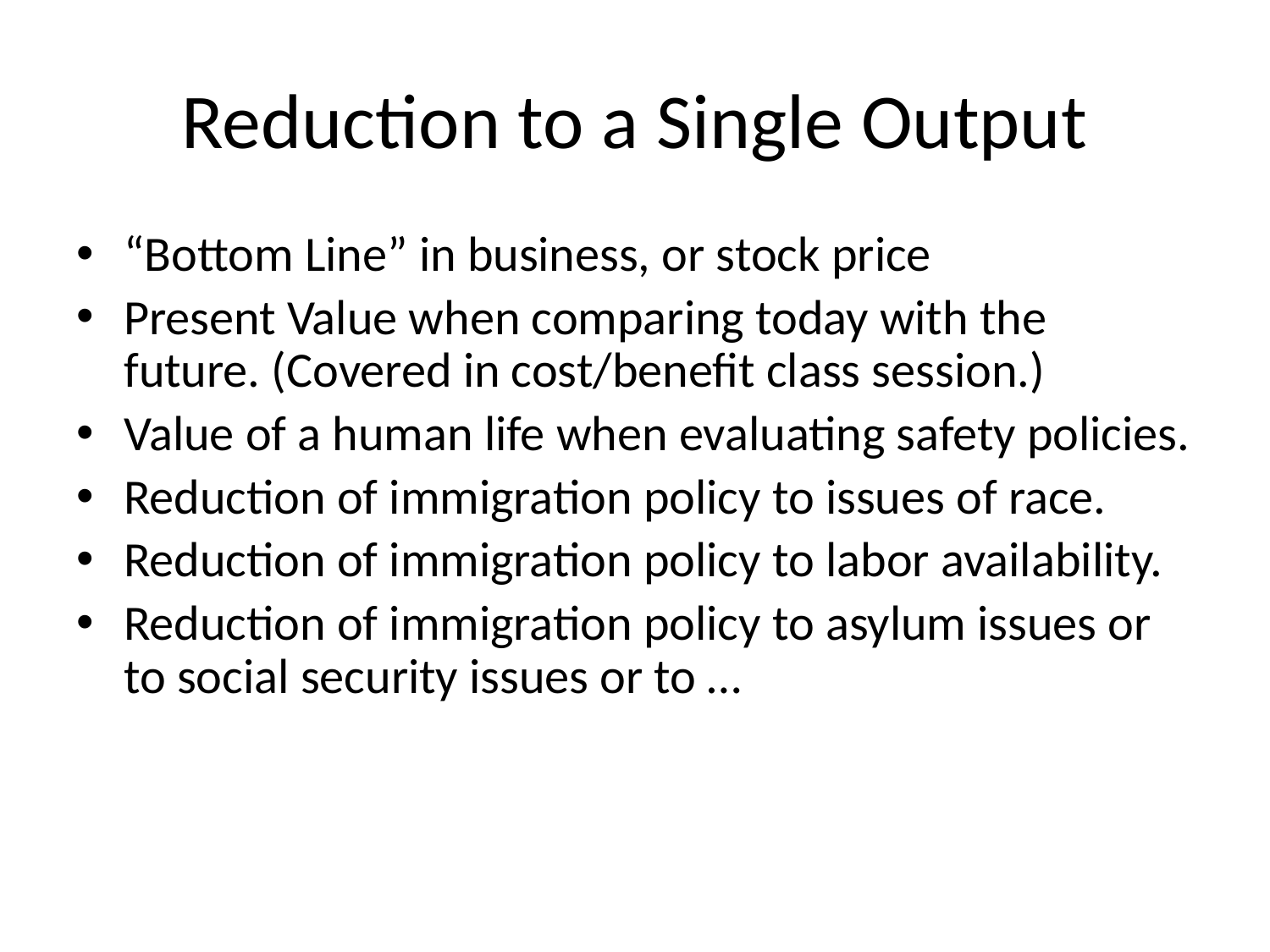

# Reduction to a Single Output
“Bottom Line” in business, or stock price
Present Value when comparing today with the future. (Covered in cost/benefit class session.)
Value of a human life when evaluating safety policies.
Reduction of immigration policy to issues of race.
Reduction of immigration policy to labor availability.
Reduction of immigration policy to asylum issues or to social security issues or to …